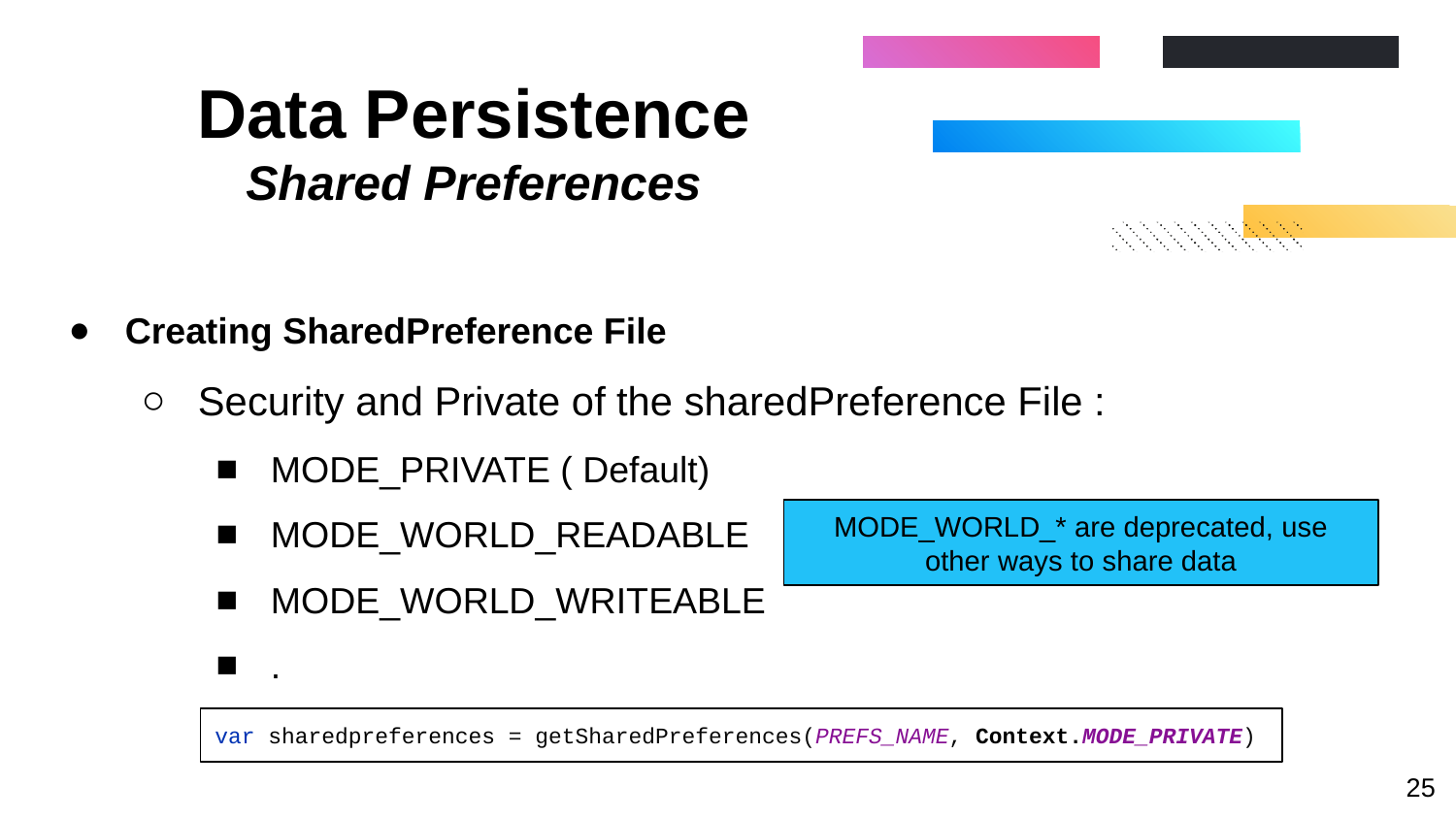

# Data Persistence Shared Preferences
Creating SharedPreference File
Security and Private of the sharedPreference File :
MODE_PRIVATE ( Default)
MODE_WORLD_READABLE
MODE_WORLD_WRITEABLE
.
MODE_WORLD_* are deprecated, use other ways to share data
var sharedpreferences = getSharedPreferences(PREFS_NAME, Context.MODE_PRIVATE)
25